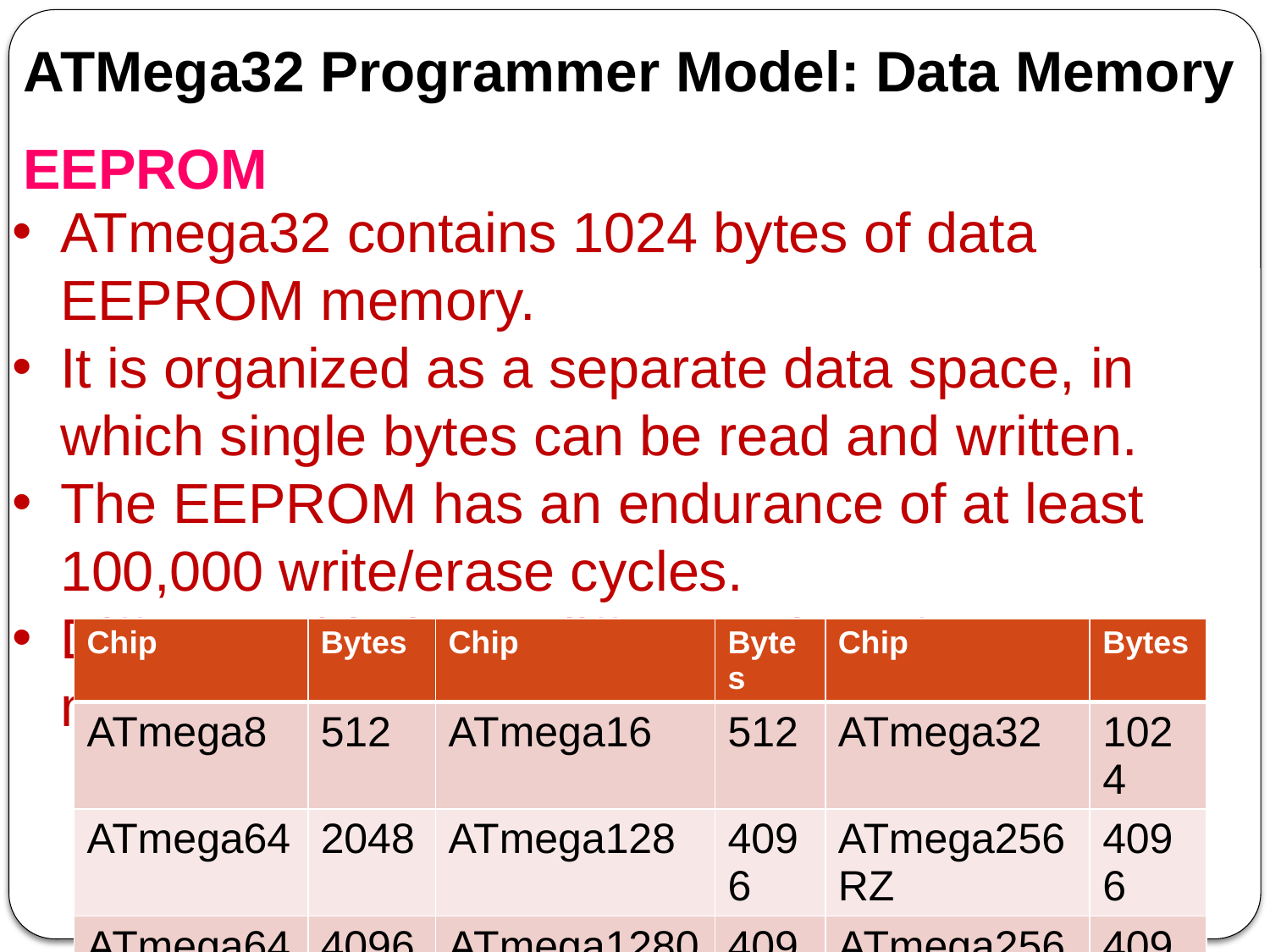

# ATMega32 Programmer Model: Data Memory
EEPROM
ATmega32 contains 1024 bytes of data EEPROM memory.
It is organized as a separate data space, in which single bytes can be read and written.
The EEPROM has an endurance of at least 100,000 write/erase cycles.
Different chip have different size of EEPROM memory

| Chip | Bytes | Chip | Bytes | Chip | Bytes |
| --- | --- | --- | --- | --- | --- |
| ATmega8 | 512 | ATmega16 | 512 | ATmega32 | 1024 |
| ATmega64 | 2048 | ATmega128 | 4096 | ATmega256RZ | 4096 |
| ATmega640 | 4096 | ATmega1280 | 4096 | ATmega2560 | 4096 |